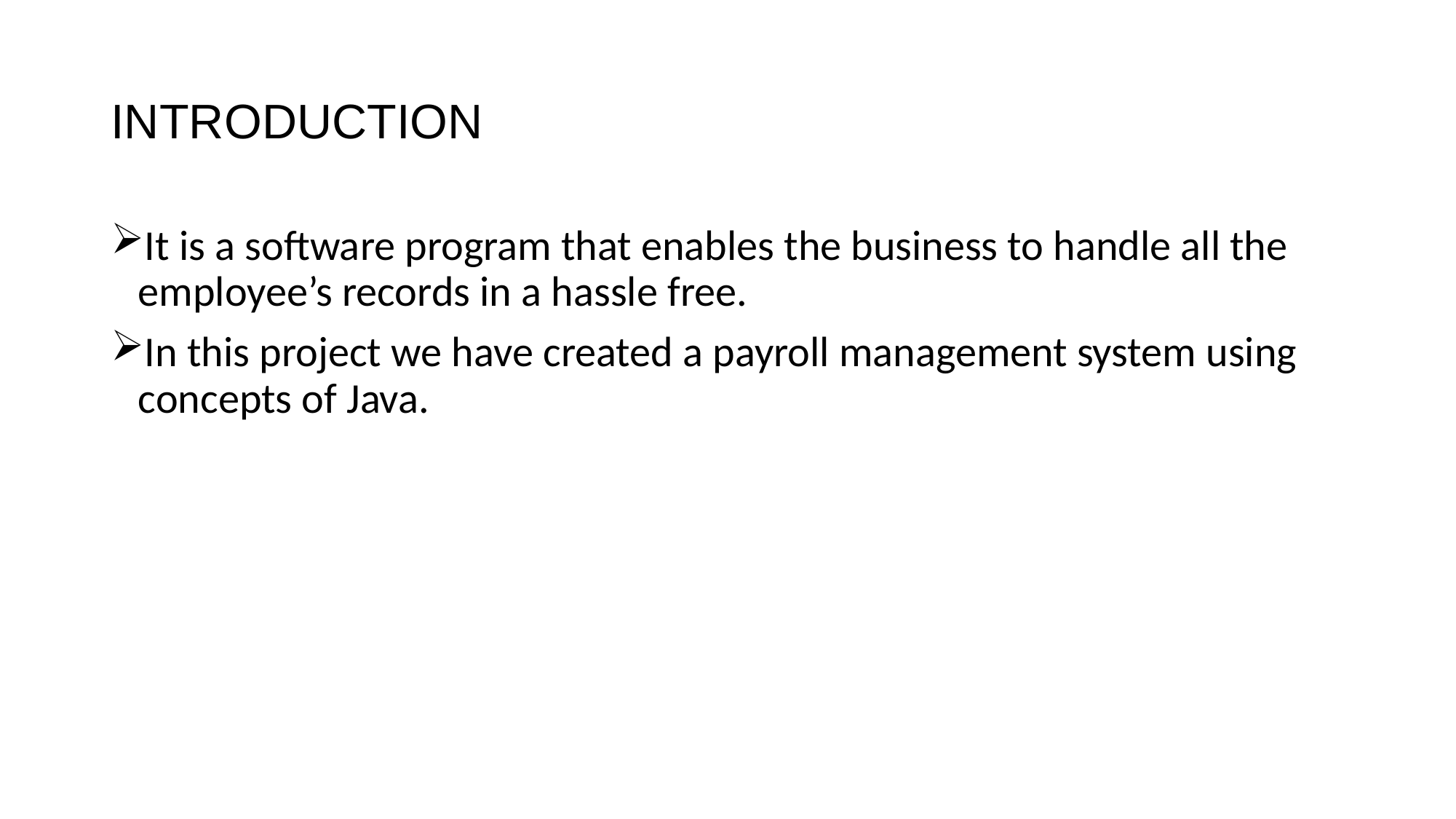

# INTRODUCTION
It is a software program that enables the business to handle all the employee’s records in a hassle free.
In this project we have created a payroll management system using concepts of Java.